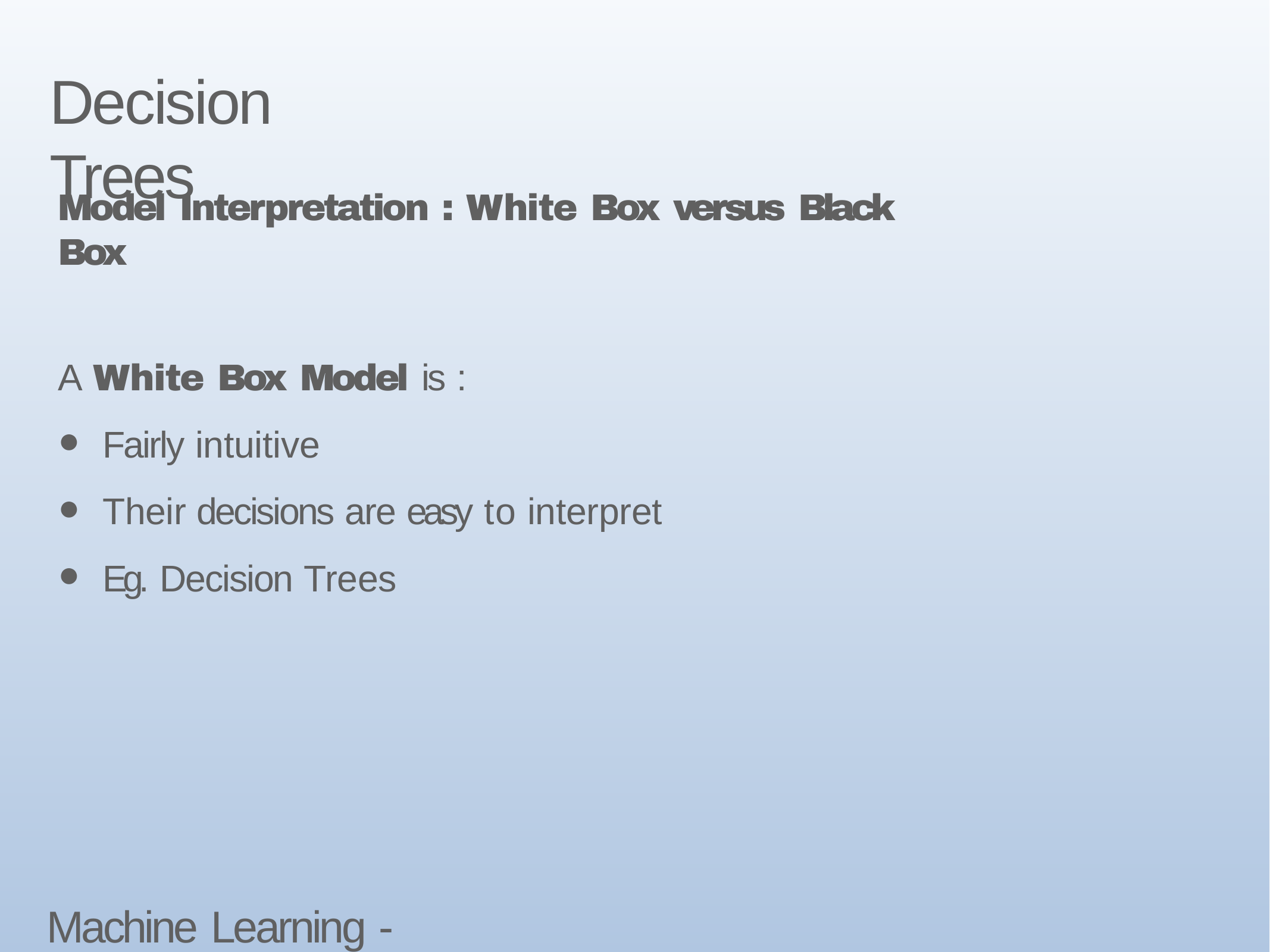

# Decision Trees
Model Interpretation : White Box versus Black Box

A White Box Model is :
Fairly intuitive
Their decisions are easy to interpret
Eg. Decision Trees
Machine Learning - Classfication